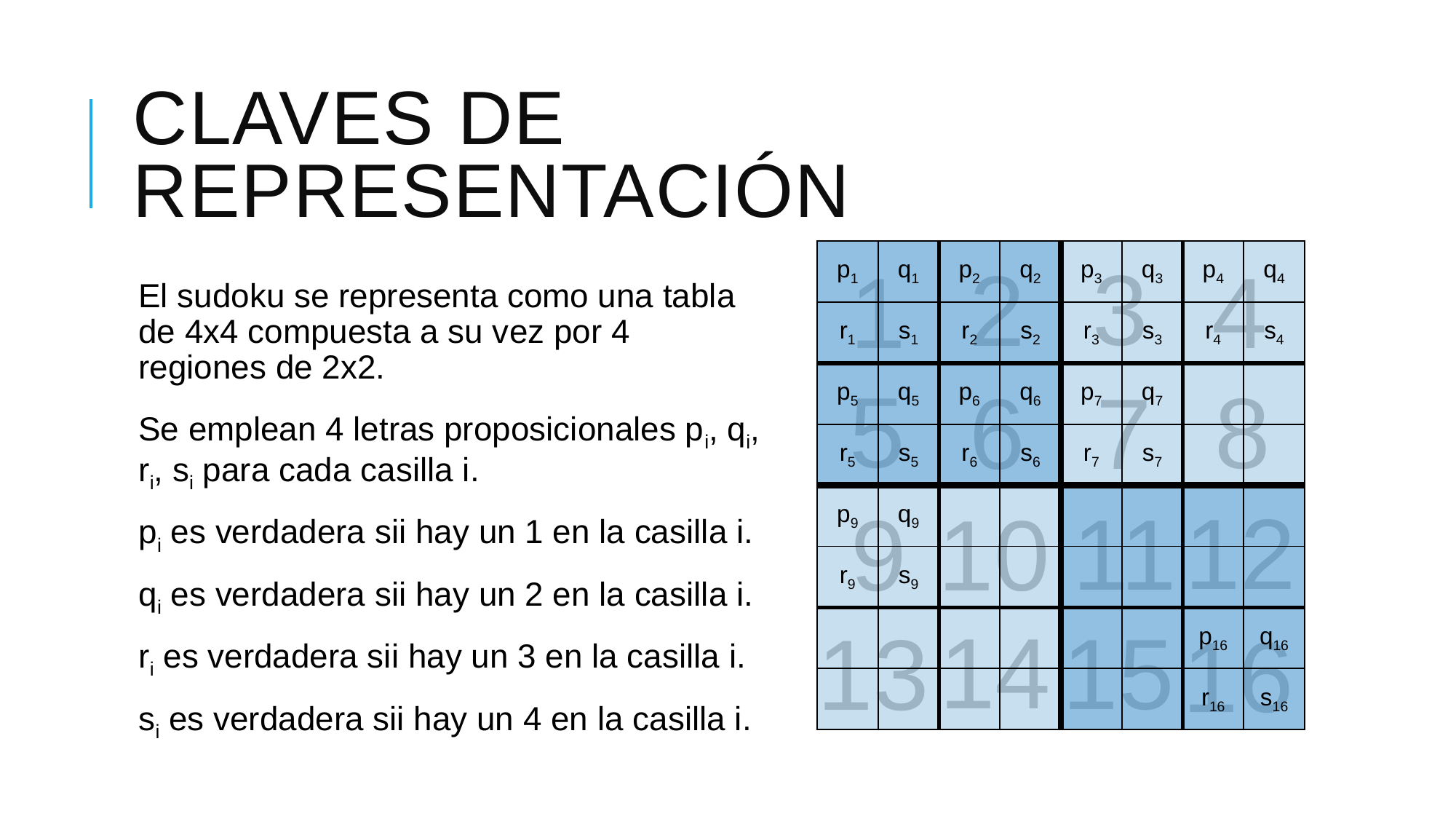

# Claves de representación
3
| p1 | q1 | p2 | q2 | p3 | q3 | p4 | q4 |
| --- | --- | --- | --- | --- | --- | --- | --- |
| r1 | s1 | r2 | s2 | r3 | s3 | r4 | s4 |
| p5 | q5 | p6 | q6 | p7 | q7 |  |  |
| r5 | s5 | r6 | s6 | r7 | s7 |  |  |
| p9 | q9 |  |  |  |  |  |  |
| r9 | s9 |  |  |  |  |  |  |
|  |  |  |  |  |  | p16 | q16 |
|  |  |  |  |  |  | r16 | s16 |
2
1
4
El sudoku se representa como una tabla de 4x4 compuesta a su vez por 4 regiones de 2x2.
Se emplean 4 letras proposicionales pi, qi, ri, si para cada casilla i.
pi es verdadera sii hay un 1 en la casilla i.
qi es verdadera sii hay un 2 en la casilla i.
ri es verdadera sii hay un 3 en la casilla i.
si es verdadera sii hay un 4 en la casilla i.

5
8
6
7
12
11
9
10
14
15
13
16